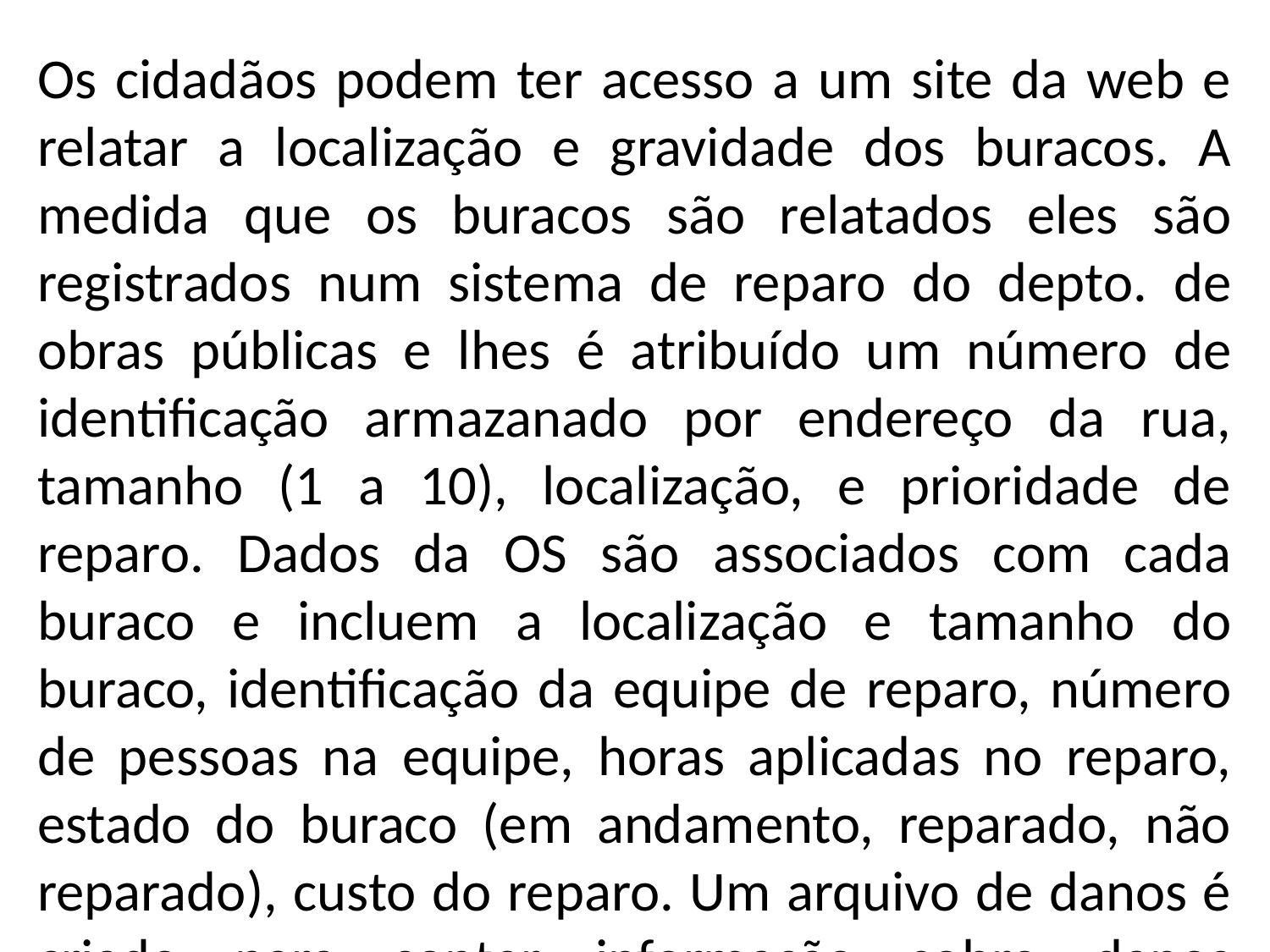

Os cidadãos podem ter acesso a um site da web e relatar a localização e gravidade dos buracos. A medida que os buracos são relatados eles são registrados num sistema de reparo do depto. de obras públicas e lhes é atribuído um número de identificação armazanado por endereço da rua, tamanho (1 a 10), localização, e prioridade de reparo. Dados da OS são associados com cada buraco e incluem a localização e tamanho do buraco, identificação da equipe de reparo, número de pessoas na equipe, horas aplicadas no reparo, estado do buraco (em andamento, reparado, não reparado), custo do reparo. Um arquivo de danos é criado para conter informação sobre danos relatados devido ao buraco e incluem nome do cidadão, endereço, telefone, tipo de dano, quantia em reais de prejuízo causado pelo dano.